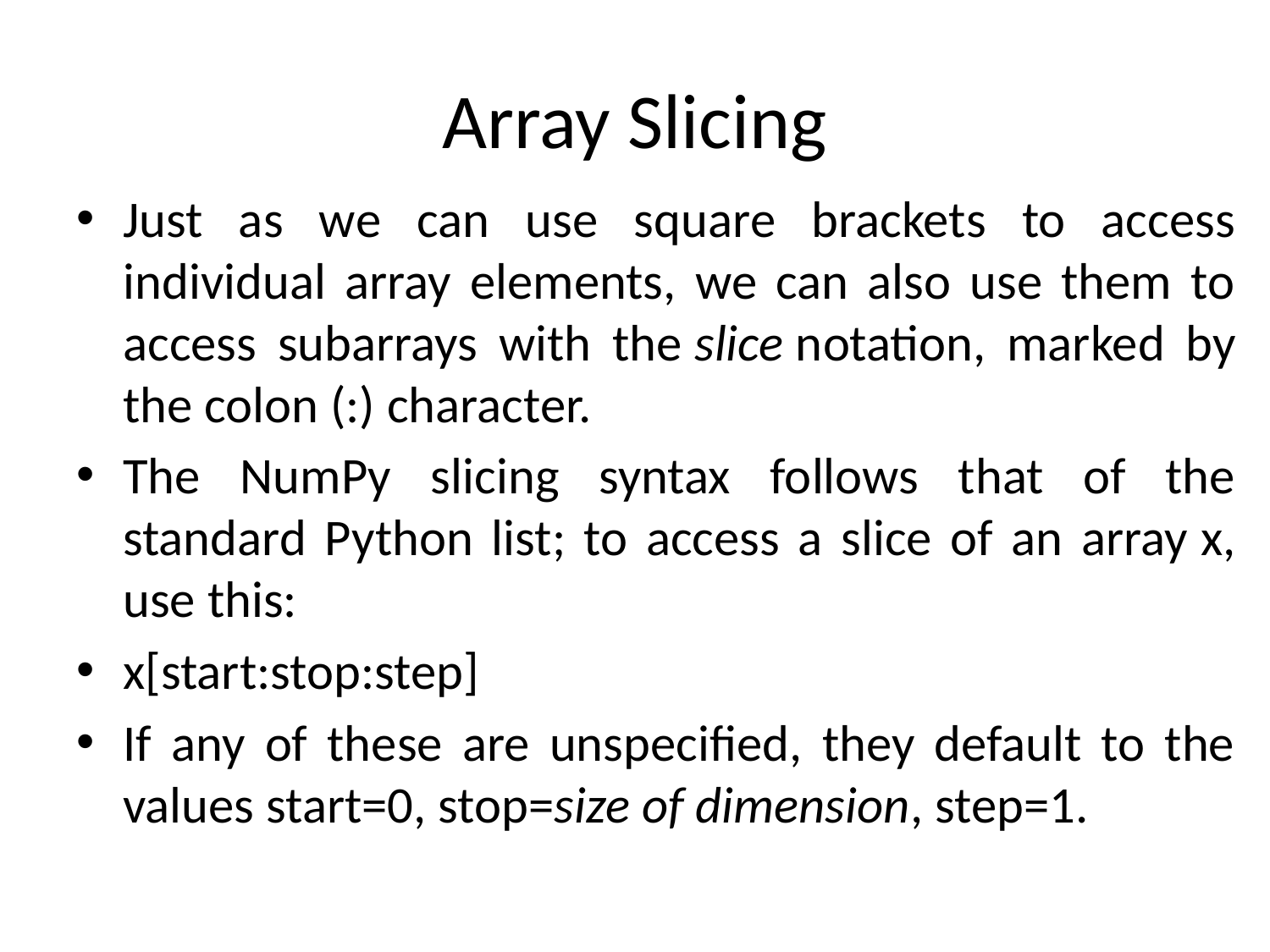

# Array Slicing
Just as we can use square brackets to access individual array elements, we can also use them to access subarrays with the slice notation, marked by the colon (:) character.
The NumPy slicing syntax follows that of the standard Python list; to access a slice of an array x, use this:
x[start:stop:step]
If any of these are unspecified, they default to the values start=0, stop=size of dimension, step=1.